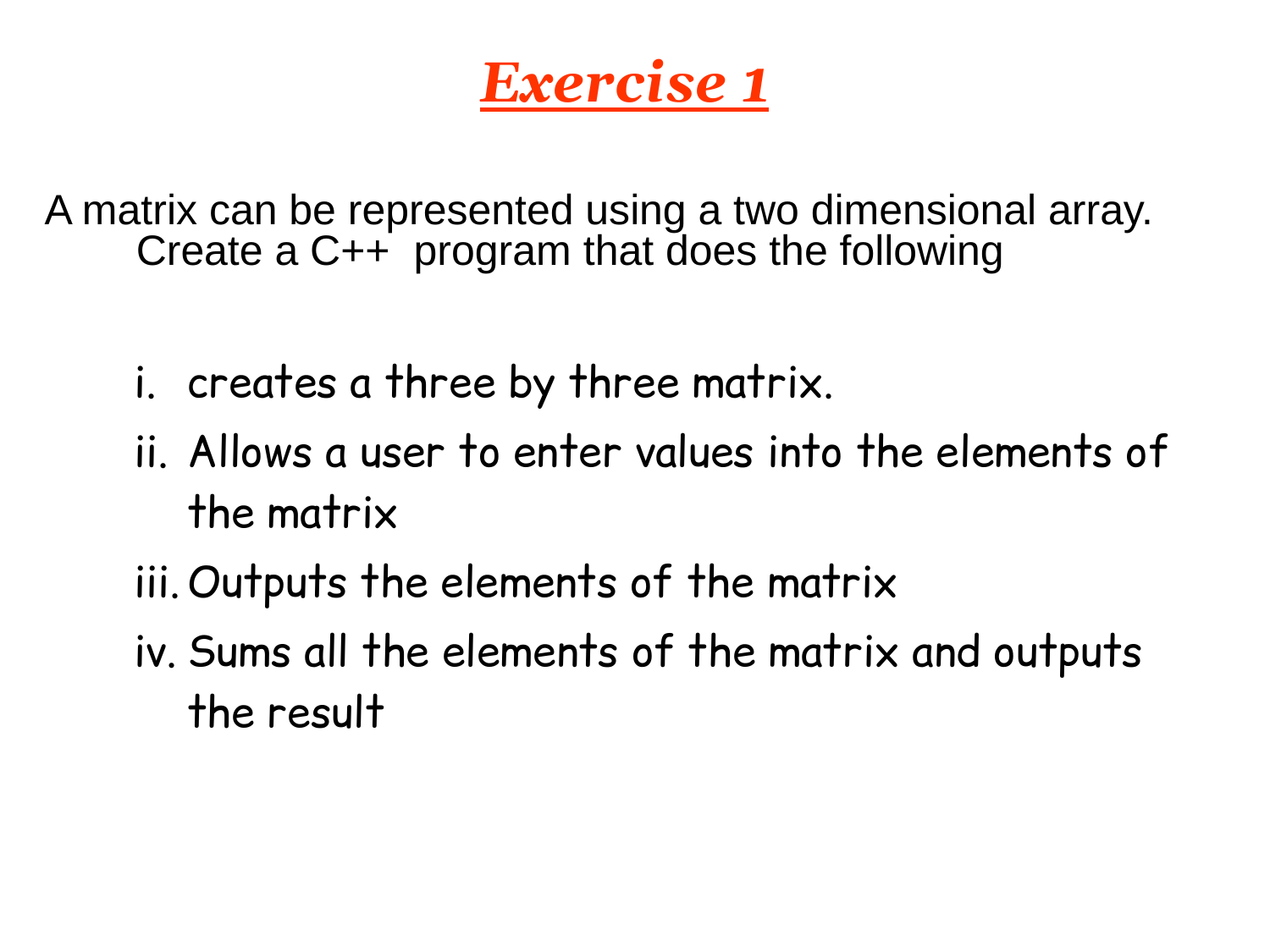

# Exercise 1

A matrix can be represented using a two dimensional array. Create a C++  program that does the following
creates a three by three matrix.
Allows a user to enter values into the elements of the matrix
Outputs the elements of the matrix
Sums all the elements of the matrix and outputs the result